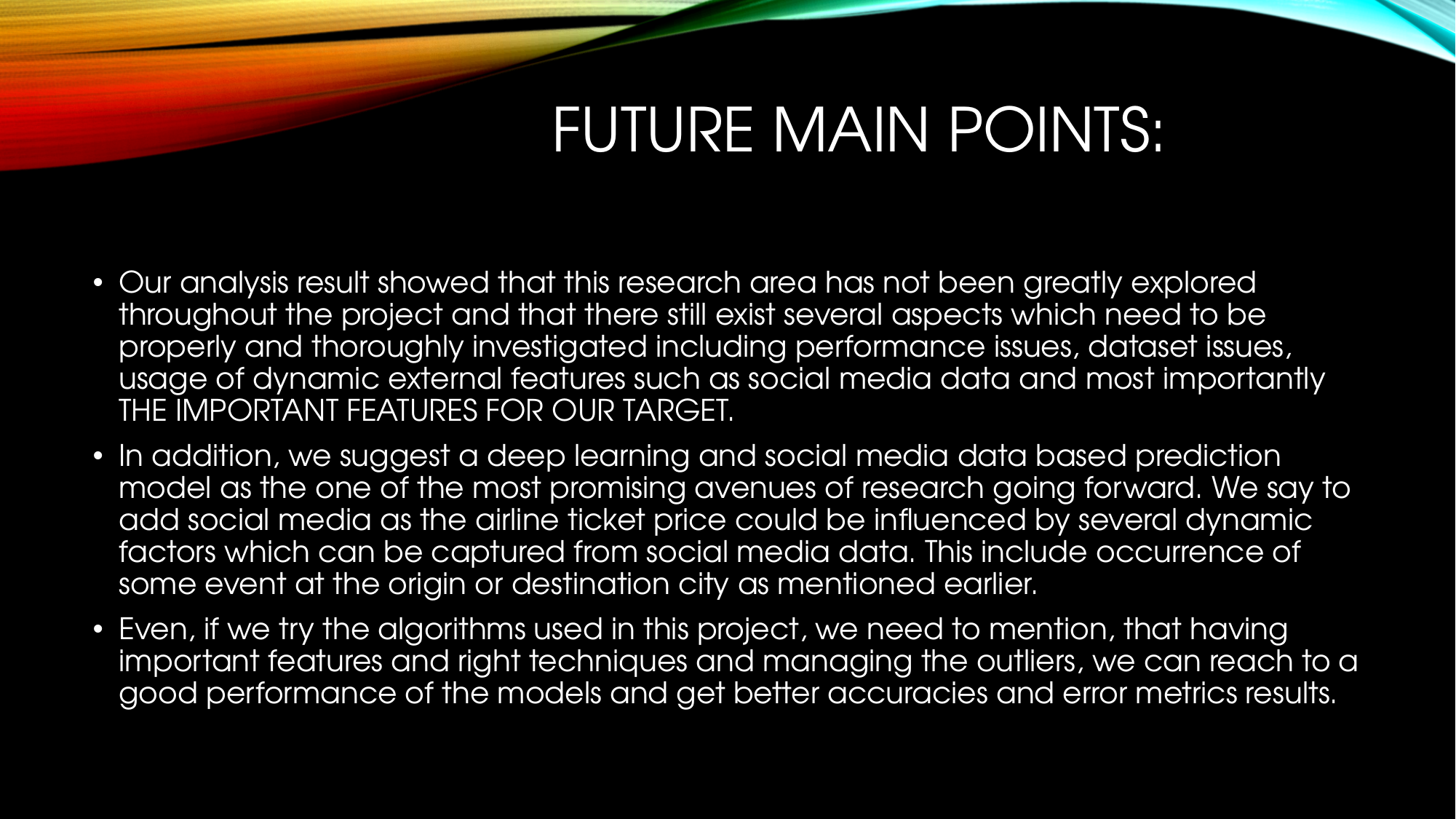

# future main POINTS:
Our analysis result showed that this research area has not been greatly explored throughout the project and that there still exist several aspects which need to be properly and thoroughly investigated including performance issues, dataset issues, usage of dynamic external features such as social media data and most importantly THE IMPORTANT FEATURES FOR OUR TARGET.
In addition, we suggest a deep learning and social media data based prediction model as the one of the most promising avenues of research going forward. We say to add social media as the airline ticket price could be influenced by several dynamic factors which can be captured from social media data. This include occurrence of some event at the origin or destination city as mentioned earlier.
Even, if we try the algorithms used in this project, we need to mention, that having important features and right techniques and managing the outliers, we can reach to a good performance of the models and get better accuracies and error metrics results.